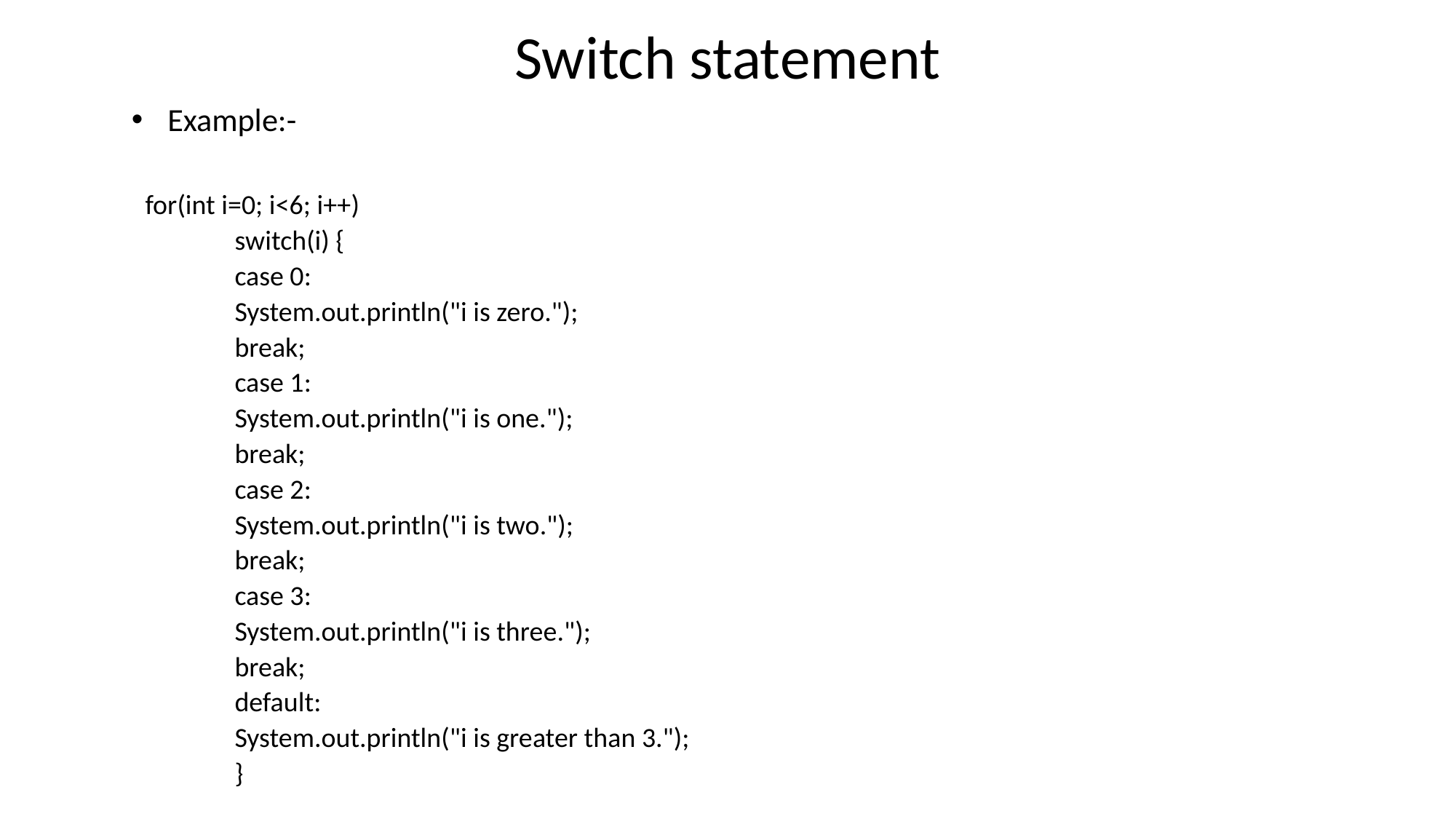

# Switch statement
Example:-

	for(int i=0; i<6; i++)
switch(i) {
	case 0:
		System.out.println("i is zero.");
		break;
	case 1:
		System.out.println("i is one.");
		break;
	case 2:
		System.out.println("i is two.");
		break;
	case 3:
		System.out.println("i is three.");
		break;
	default:
		System.out.println("i is greater than 3.");
}